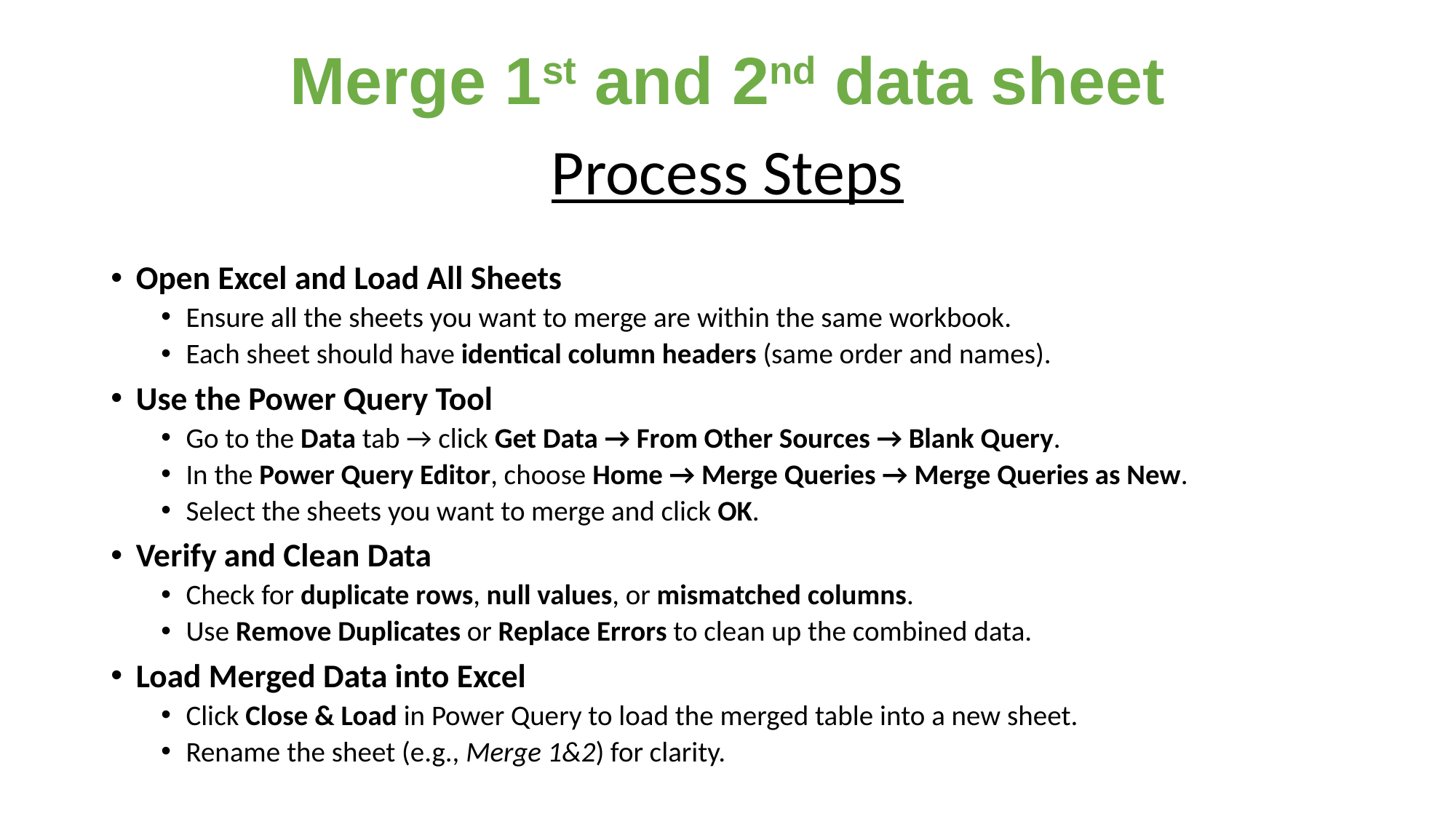

# Merge 1st and 2nd data sheet
Process Steps
Open Excel and Load All Sheets
Ensure all the sheets you want to merge are within the same workbook.
Each sheet should have identical column headers (same order and names).
Use the Power Query Tool
Go to the Data tab → click Get Data → From Other Sources → Blank Query.
In the Power Query Editor, choose Home → Merge Queries → Merge Queries as New.
Select the sheets you want to merge and click OK.
Verify and Clean Data
Check for duplicate rows, null values, or mismatched columns.
Use Remove Duplicates or Replace Errors to clean up the combined data.
Load Merged Data into Excel
Click Close & Load in Power Query to load the merged table into a new sheet.
Rename the sheet (e.g., Merge 1&2) for clarity.